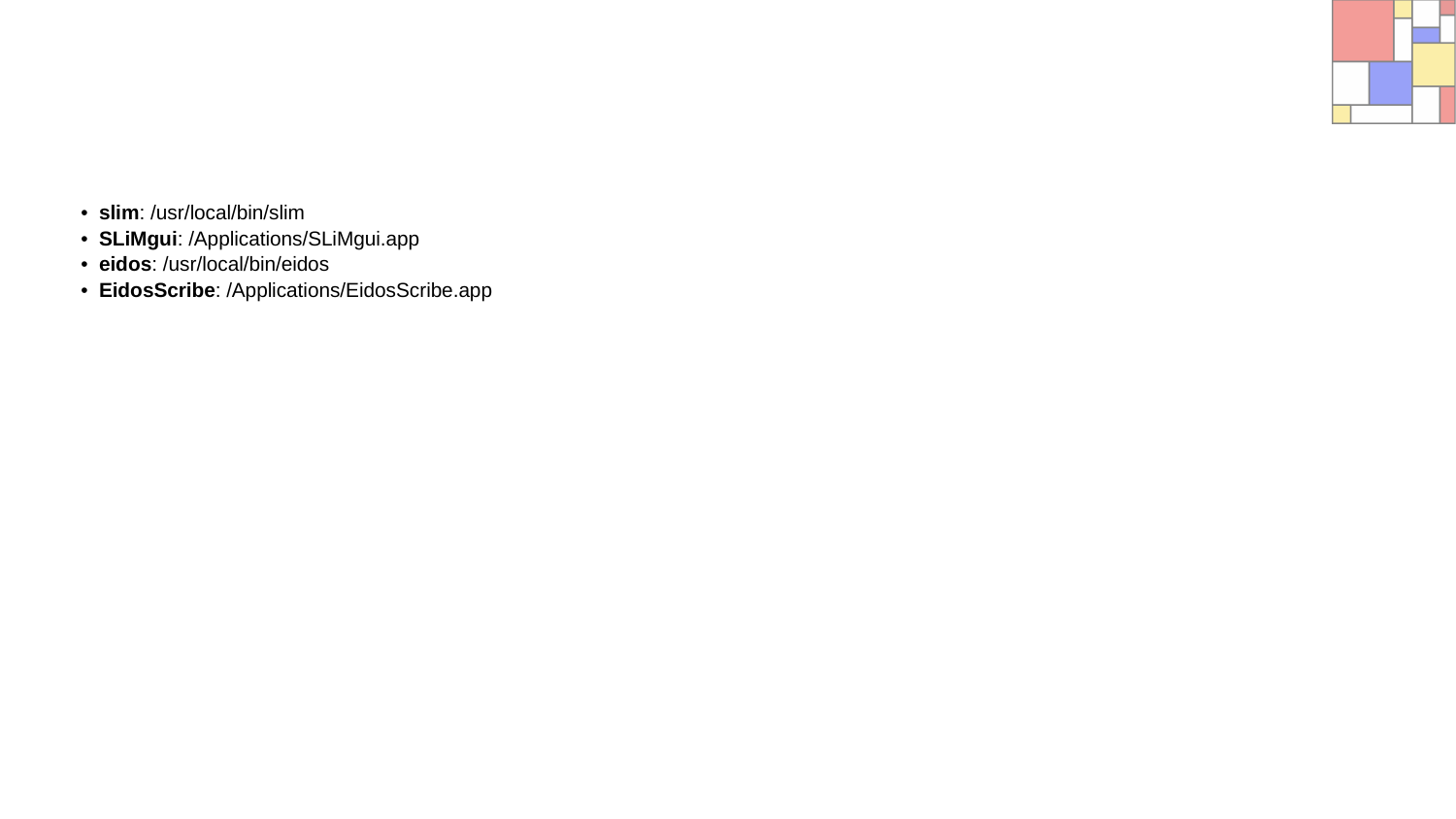

#
   •  slim: /usr/local/bin/slim
   •  SLiMgui: /Applications/SLiMgui.app
   •  eidos: /usr/local/bin/eidos
   •  EidosScribe: /Applications/EidosScribe.app